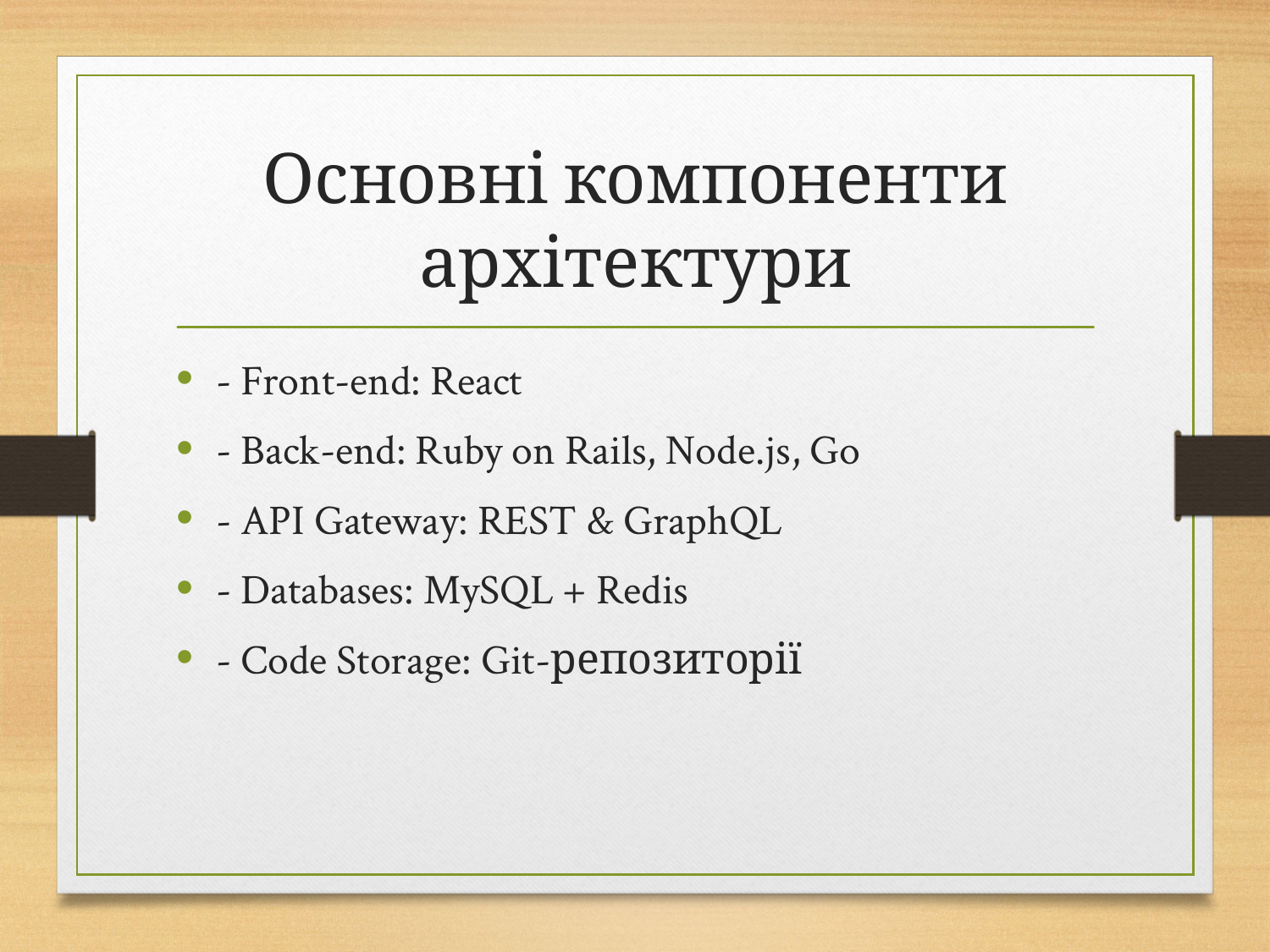

# Основні компоненти архітектури
- Front-end: React
- Back-end: Ruby on Rails, Node.js, Go
- API Gateway: REST & GraphQL
- Databases: MySQL + Redis
- Code Storage: Git-репозиторії